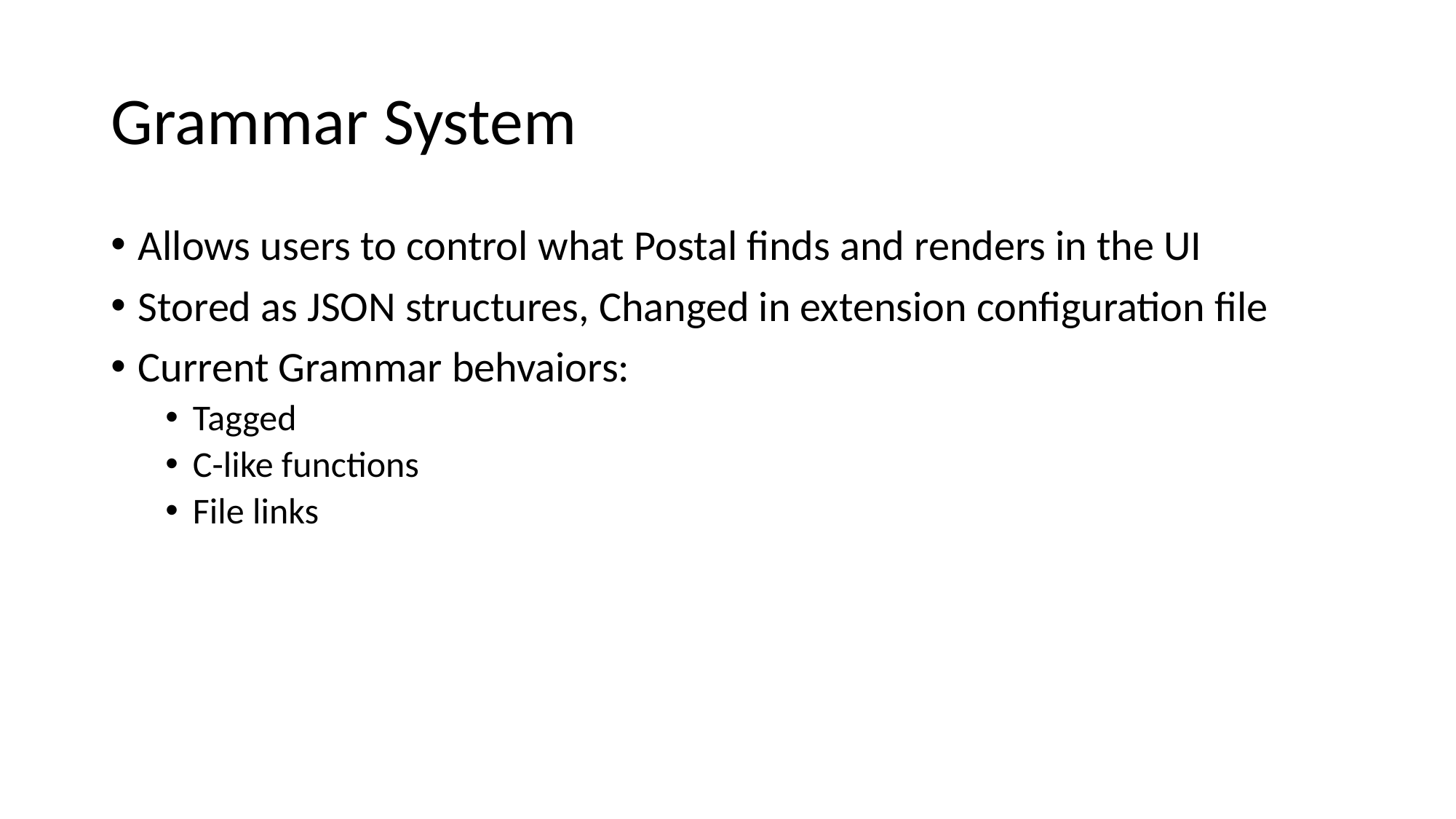

# Grammar System
Allows users to control what Postal finds and renders in the UI
Stored as JSON structures, Changed in extension configuration file
Current Grammar behvaiors:
Tagged
C-like functions
File links